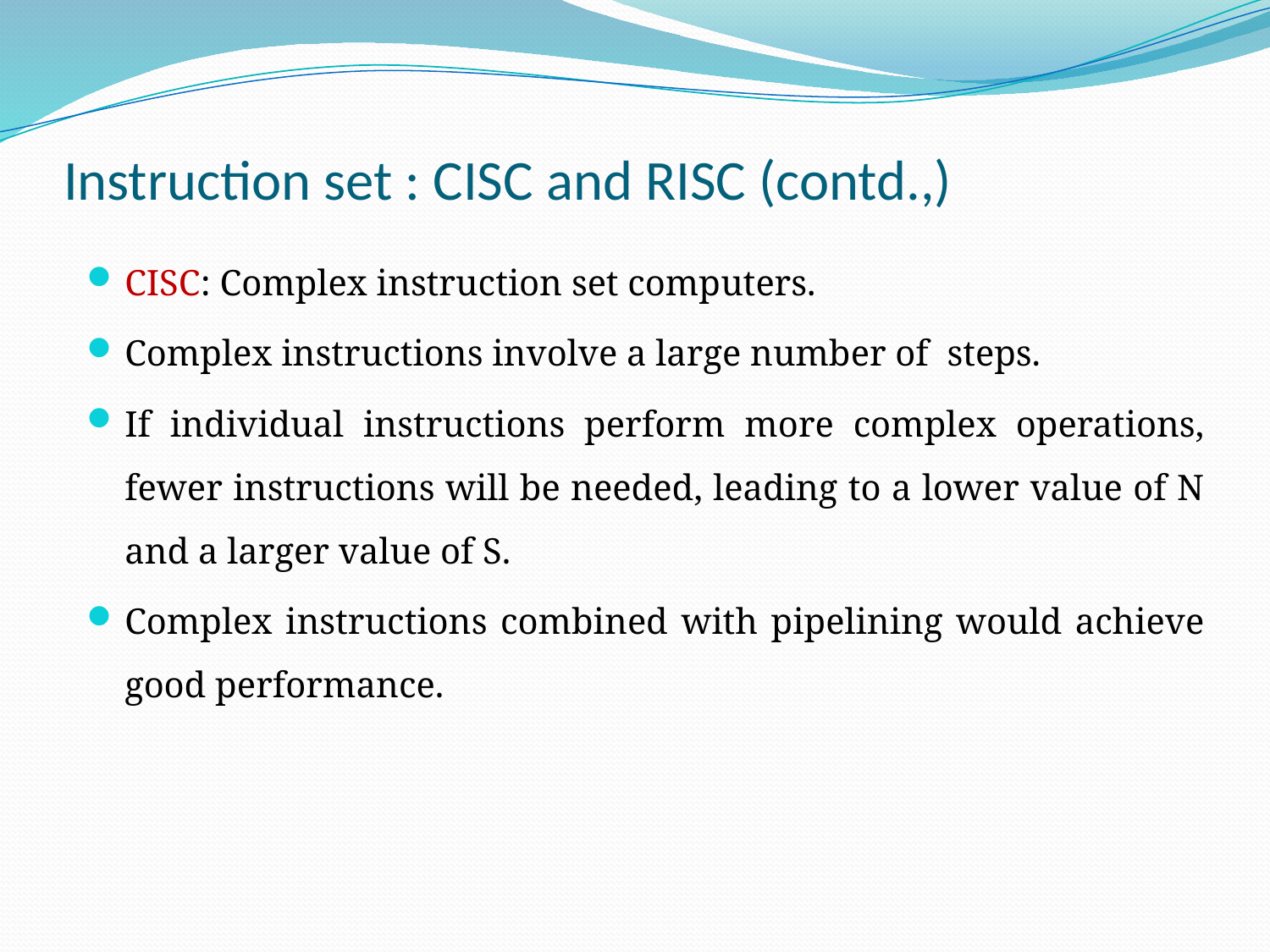

# Instruction set : CISC and RISC (contd.,)
CISC: Complex instruction set computers.
Complex instructions involve a large number of  steps.
If individual instructions perform more complex operations, fewer instructions will be needed, leading to a lower value of N and a larger value of S.
Complex instructions combined with pipelining would achieve good performance.